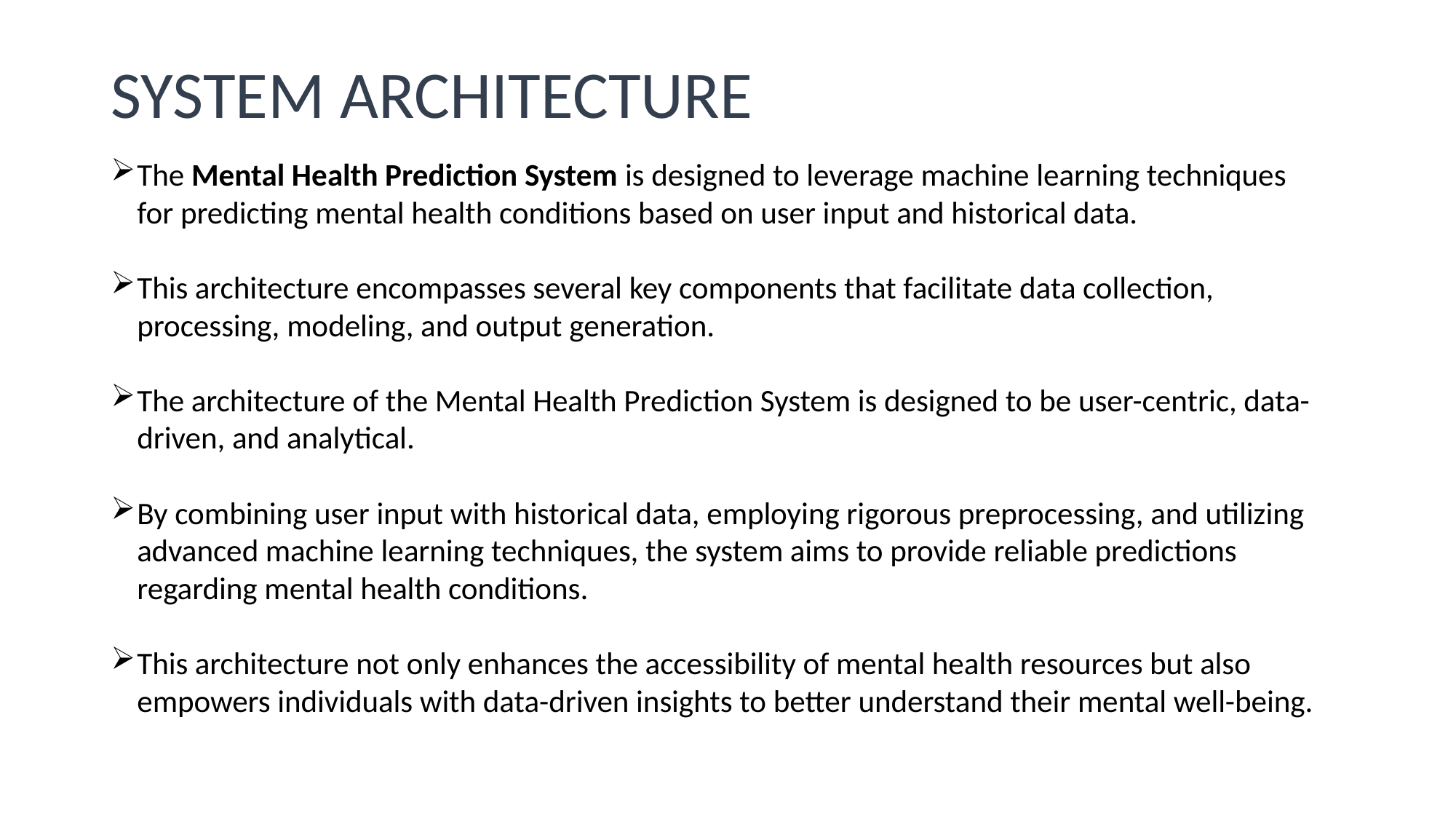

# SYSTEM ARCHITECTURE
The Mental Health Prediction System is designed to leverage machine learning techniques for predicting mental health conditions based on user input and historical data.

This architecture encompasses several key components that facilitate data collection, processing, modeling, and output generation.

The architecture of the Mental Health Prediction System is designed to be user-centric, data-driven, and analytical.

By combining user input with historical data, employing rigorous preprocessing, and utilizing advanced machine learning techniques, the system aims to provide reliable predictions regarding mental health conditions.

This architecture not only enhances the accessibility of mental health resources but also empowers individuals with data-driven insights to better understand their mental well-being.